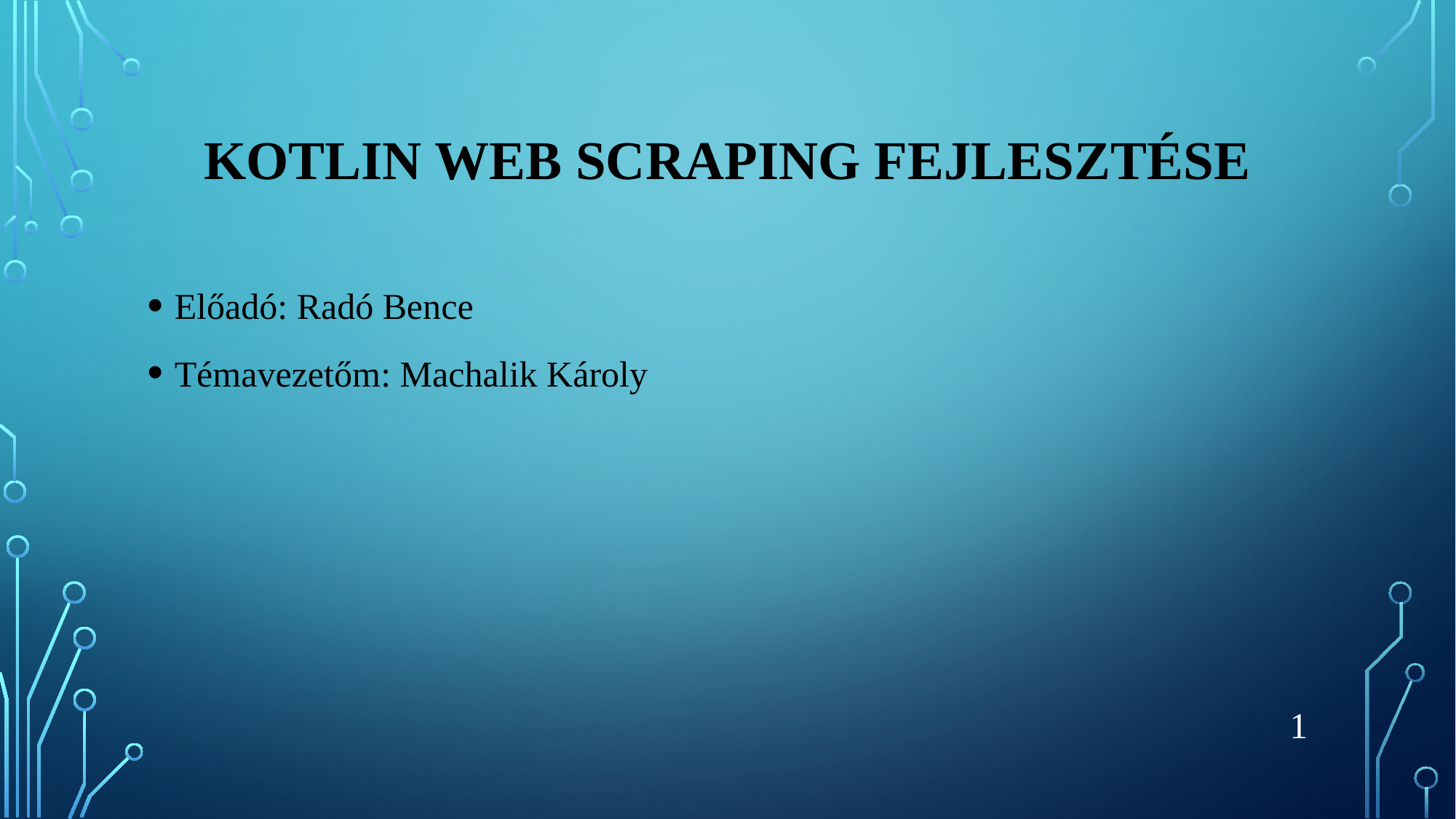

# Kotlin web scraping fejlesztése
Előadó: Radó Bence
Témavezetőm: Machalik Károly
1